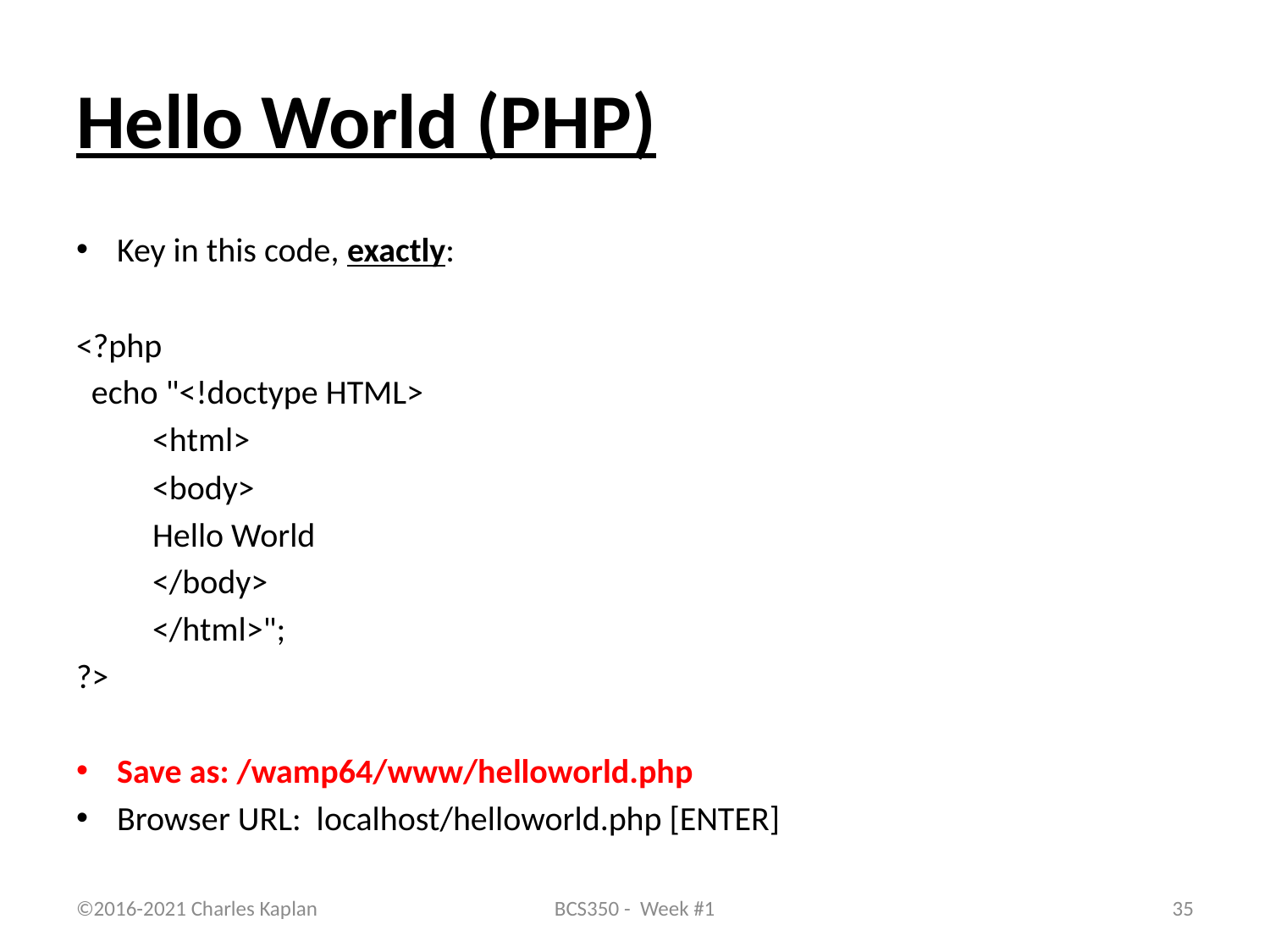

# Hello World (PHP)
Key in this code, exactly:

<?php
  echo "<!doctype HTML>
	<html>
	<body>
	Hello World
	</body>
	</html>";
?>

Save as: /wamp64/www/helloworld.php
Browser URL:  localhost/helloworld.php [ENTER]
©2016-2021 Charles Kaplan
BCS350 -  Week #1
35